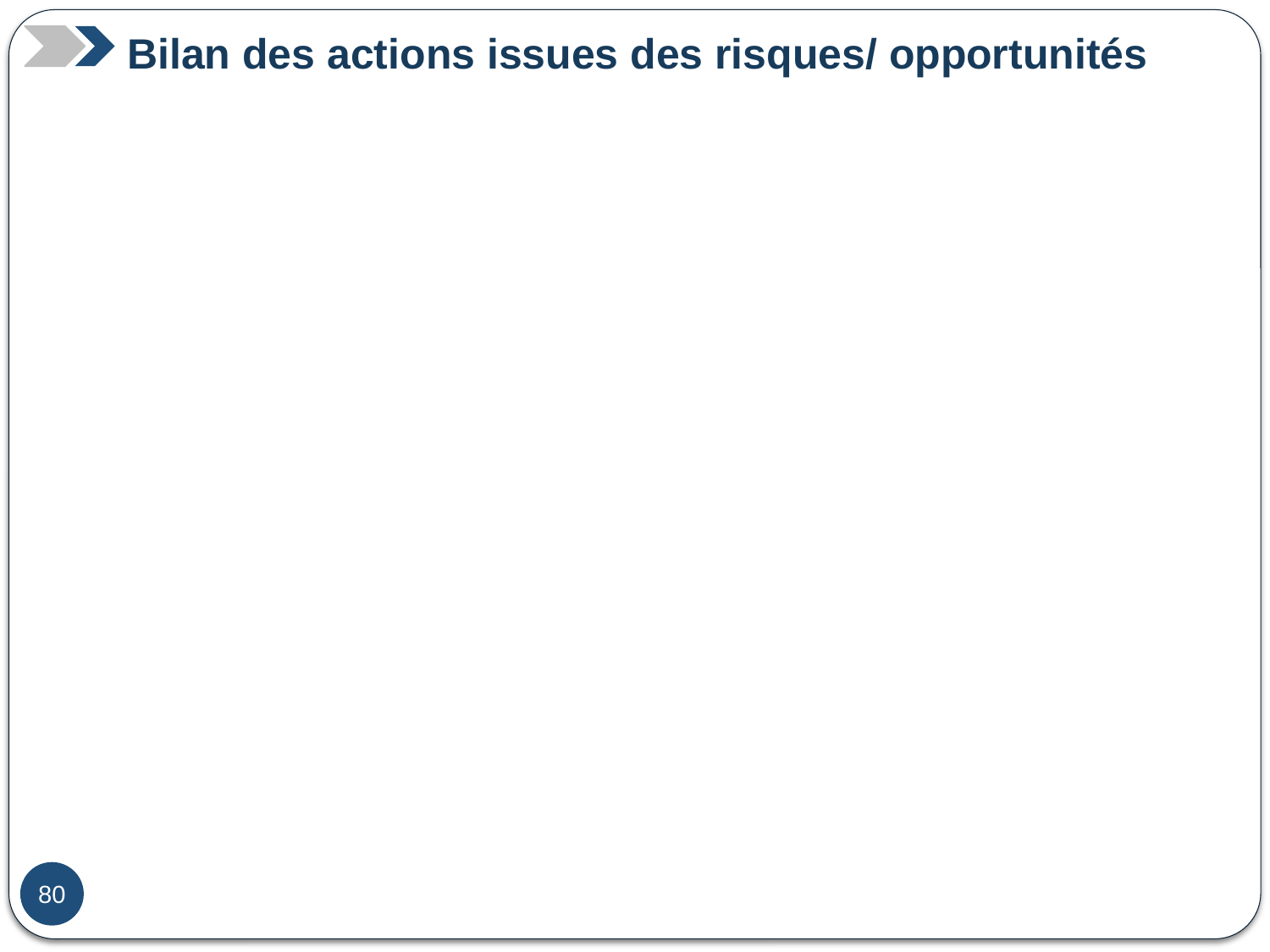

Bilan des actions issues des risques/ opportunités

80